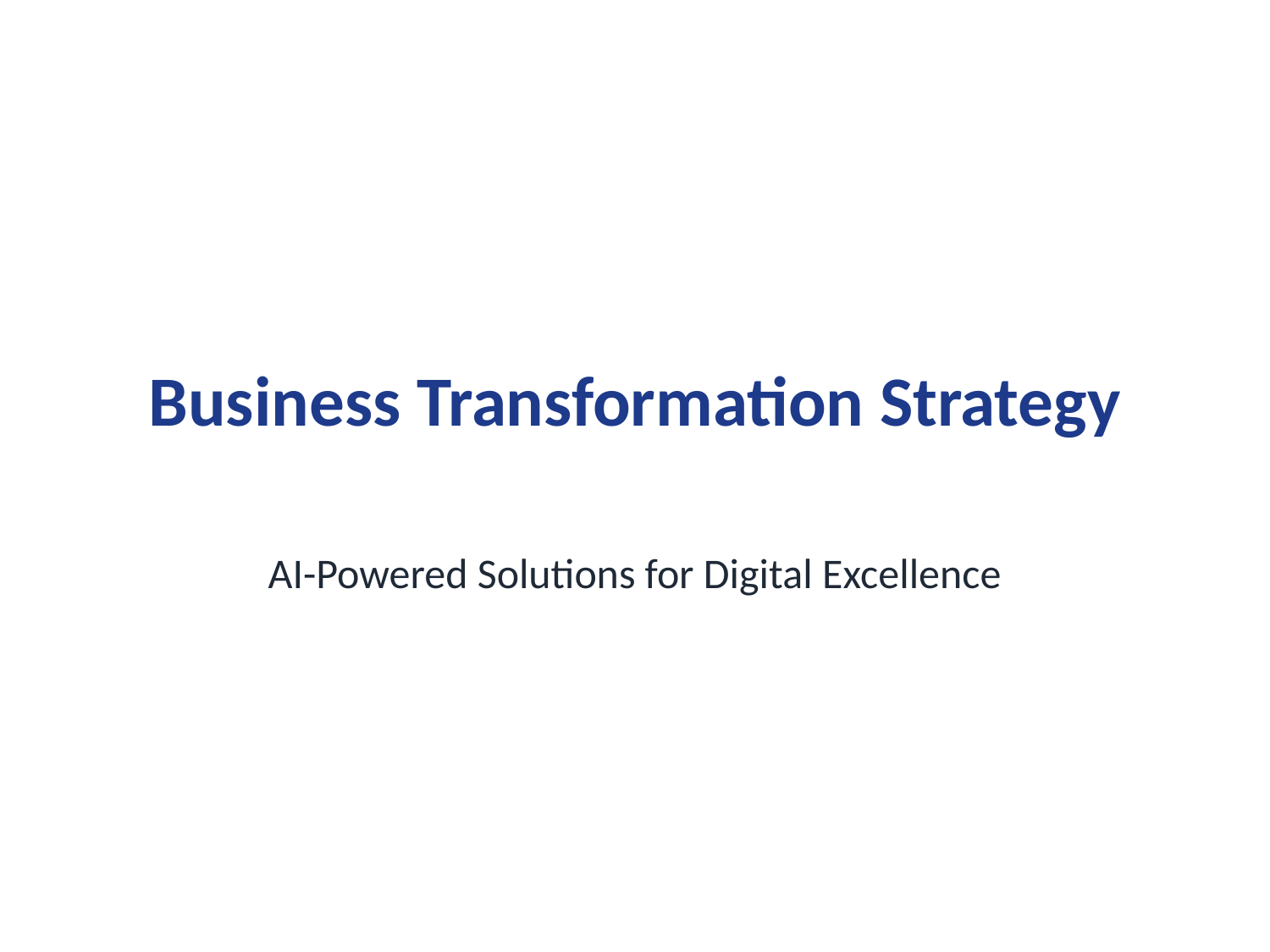

# Business Transformation Strategy
AI-Powered Solutions for Digital Excellence